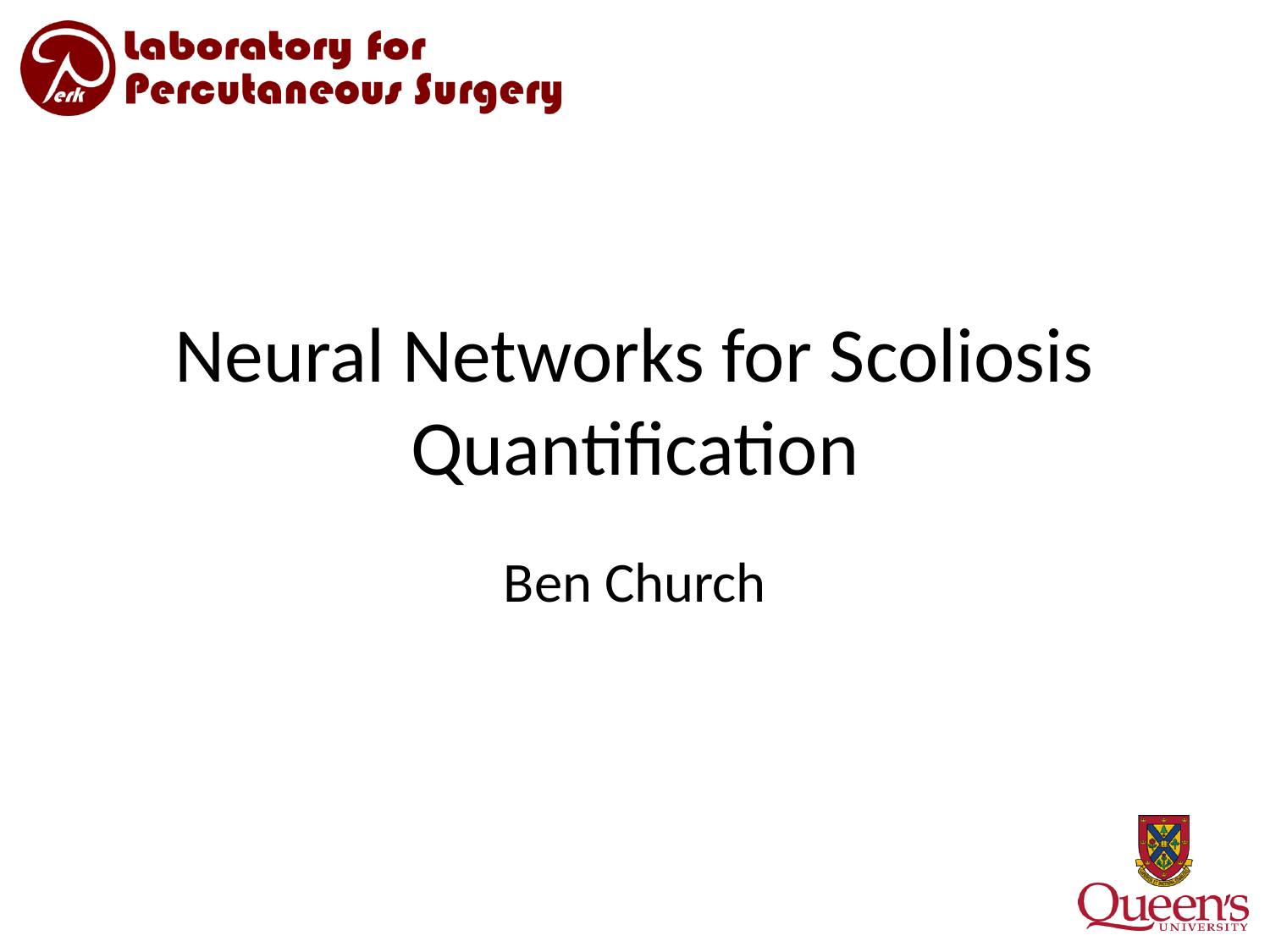

# Neural Networks for Scoliosis Quantification
Ben Church